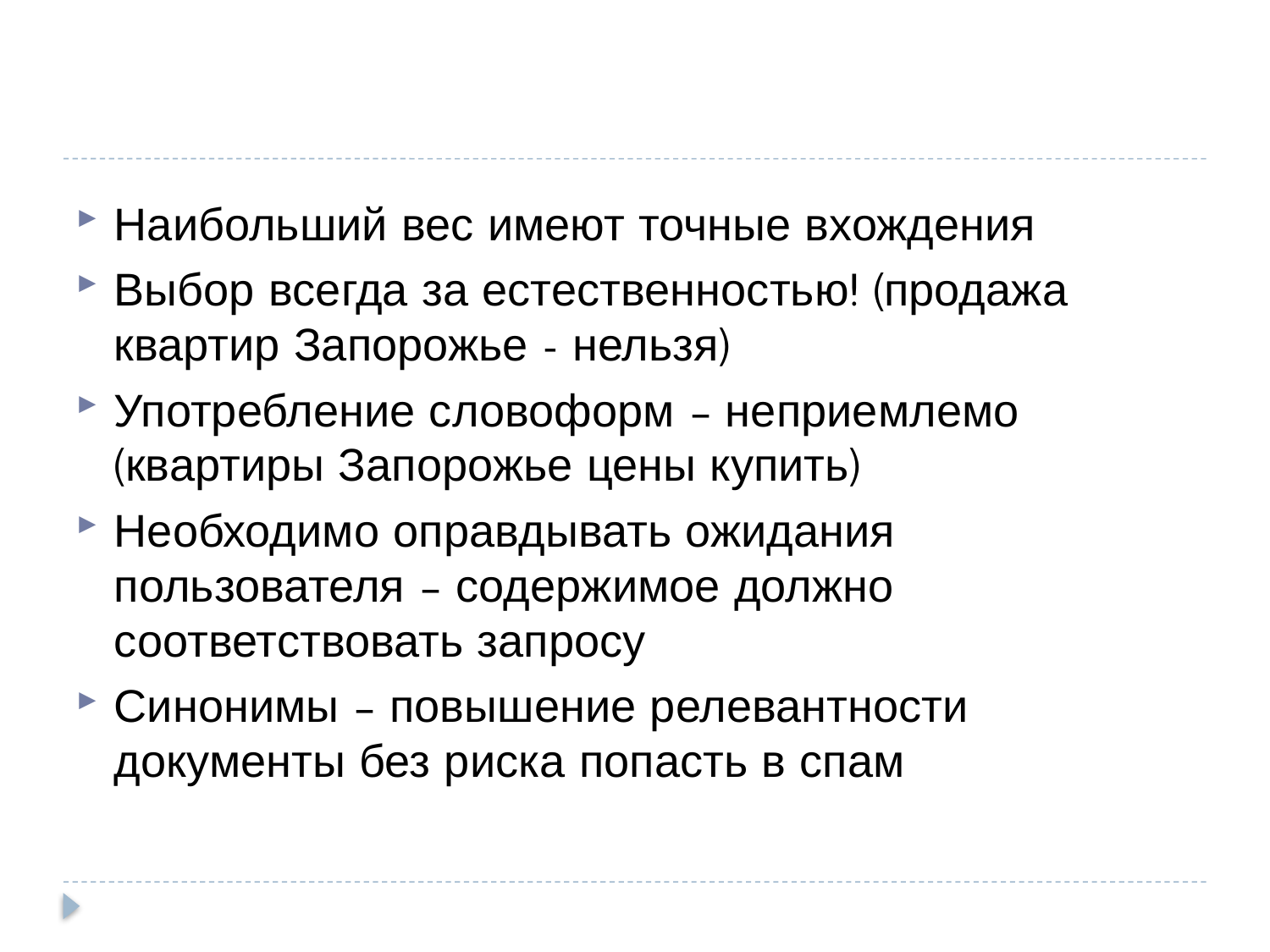

Наибольший вес имеют точные вхождения
Выбор всегда за естественностью! (продажа квартир Запорожье - нельзя)
Употребление словоформ – неприемлемо (квартиры Запорожье цены купить)
Необходимо оправдывать ожидания пользователя – содержимое должно соответствовать запросу
Синонимы – повышение релевантности документы без риска попасть в спам